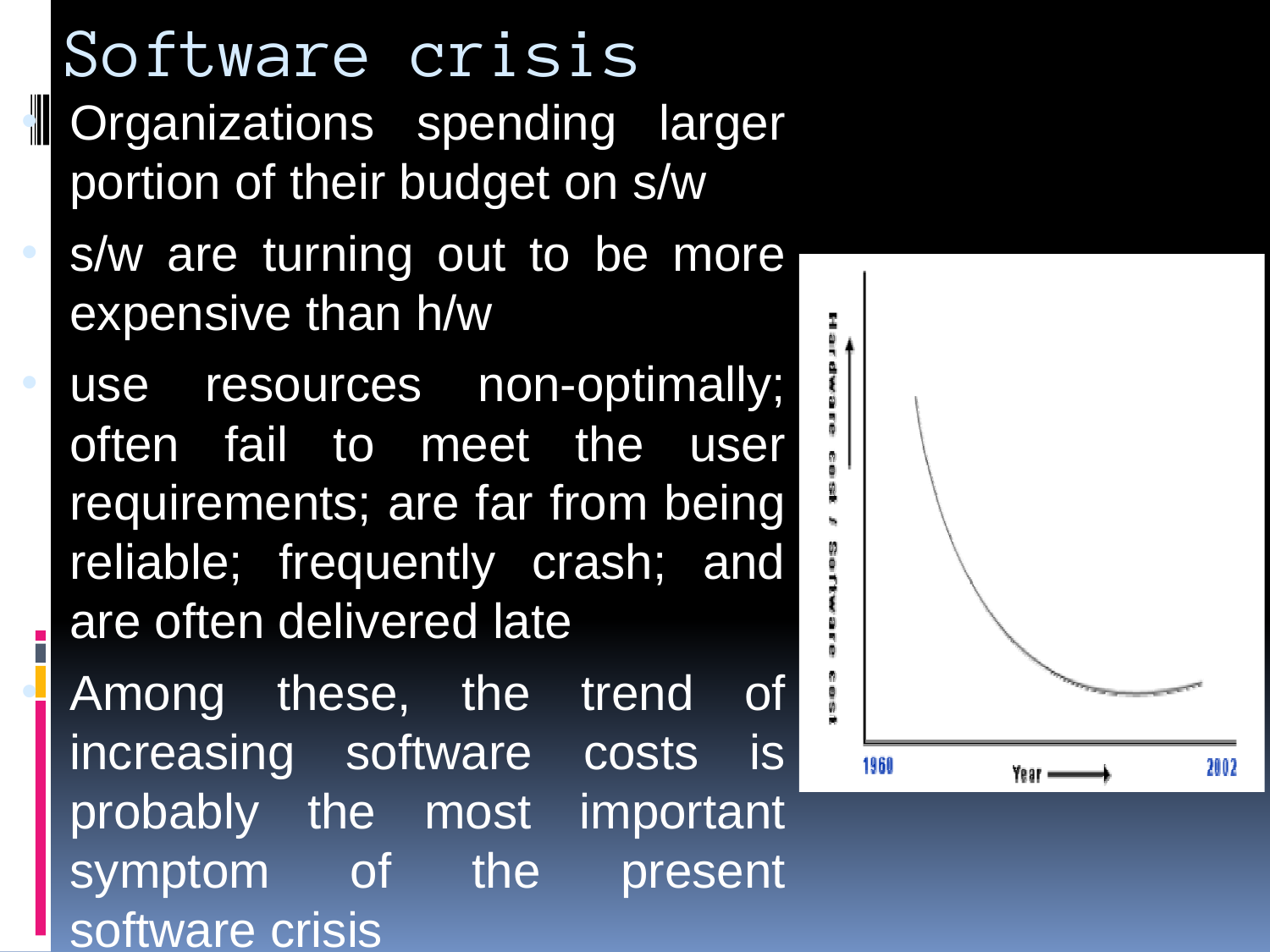

# Software crisis
Organizations spending larger portion of their budget on s/w
s/w are turning out to be more expensive than h/w
use resources non-optimally; often fail to meet the user requirements; are far from being reliable; frequently crash; and are often delivered late
Among these, the trend of increasing software costs is probably the most important symptom of the present software crisis